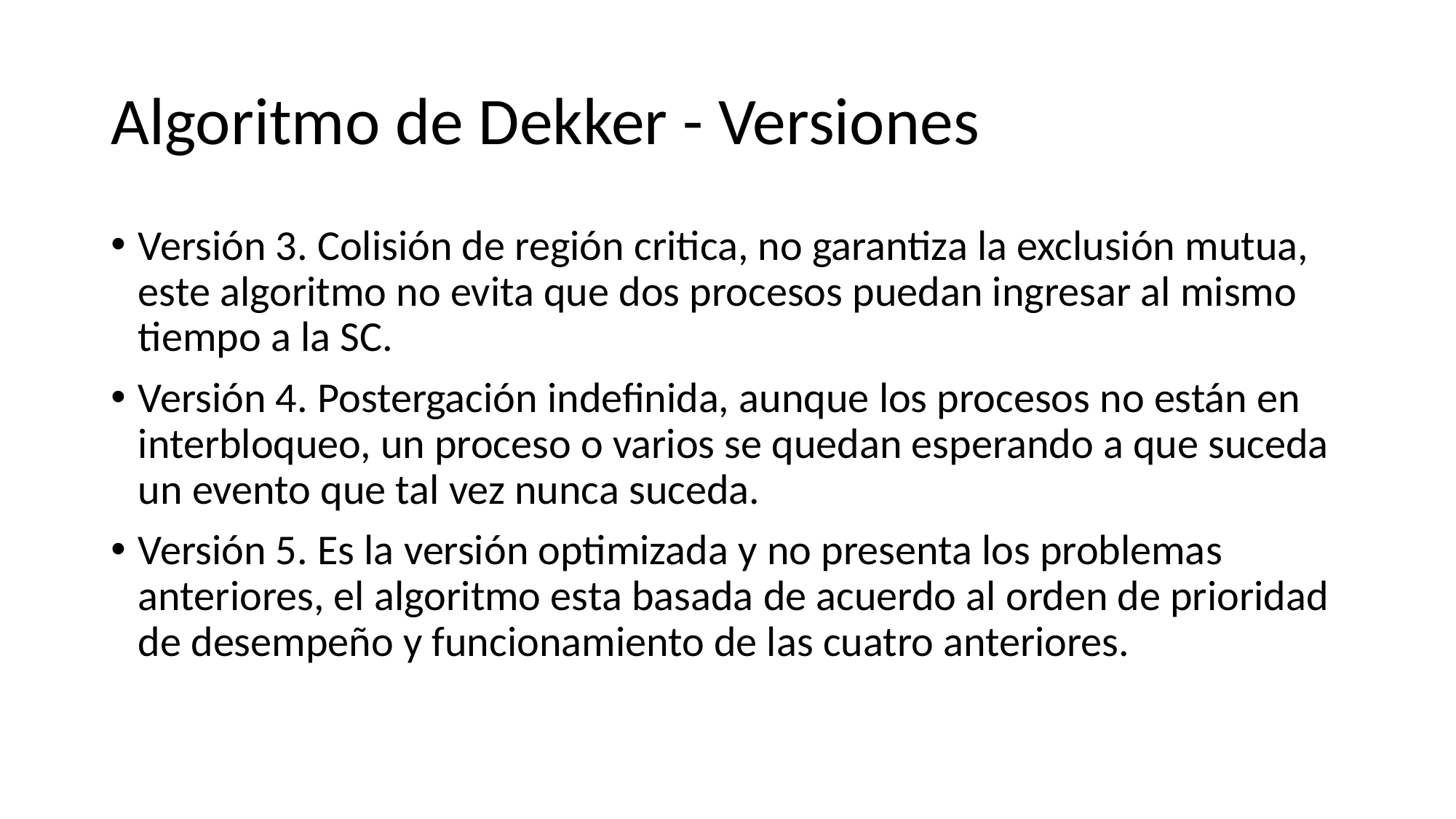

# Algoritmo de Dekker - Versiones
Versión 3. Colisión de región critica, no garantiza la exclusión mutua, este algoritmo no evita que dos procesos puedan ingresar al mismo tiempo a la SC.
Versión 4. Postergación indefinida, aunque los procesos no están en interbloqueo, un proceso o varios se quedan esperando a que suceda un evento que tal vez nunca suceda.
Versión 5. Es la versión optimizada y no presenta los problemas anteriores, el algoritmo esta basada de acuerdo al orden de prioridad de desempeño y funcionamiento de las cuatro anteriores.